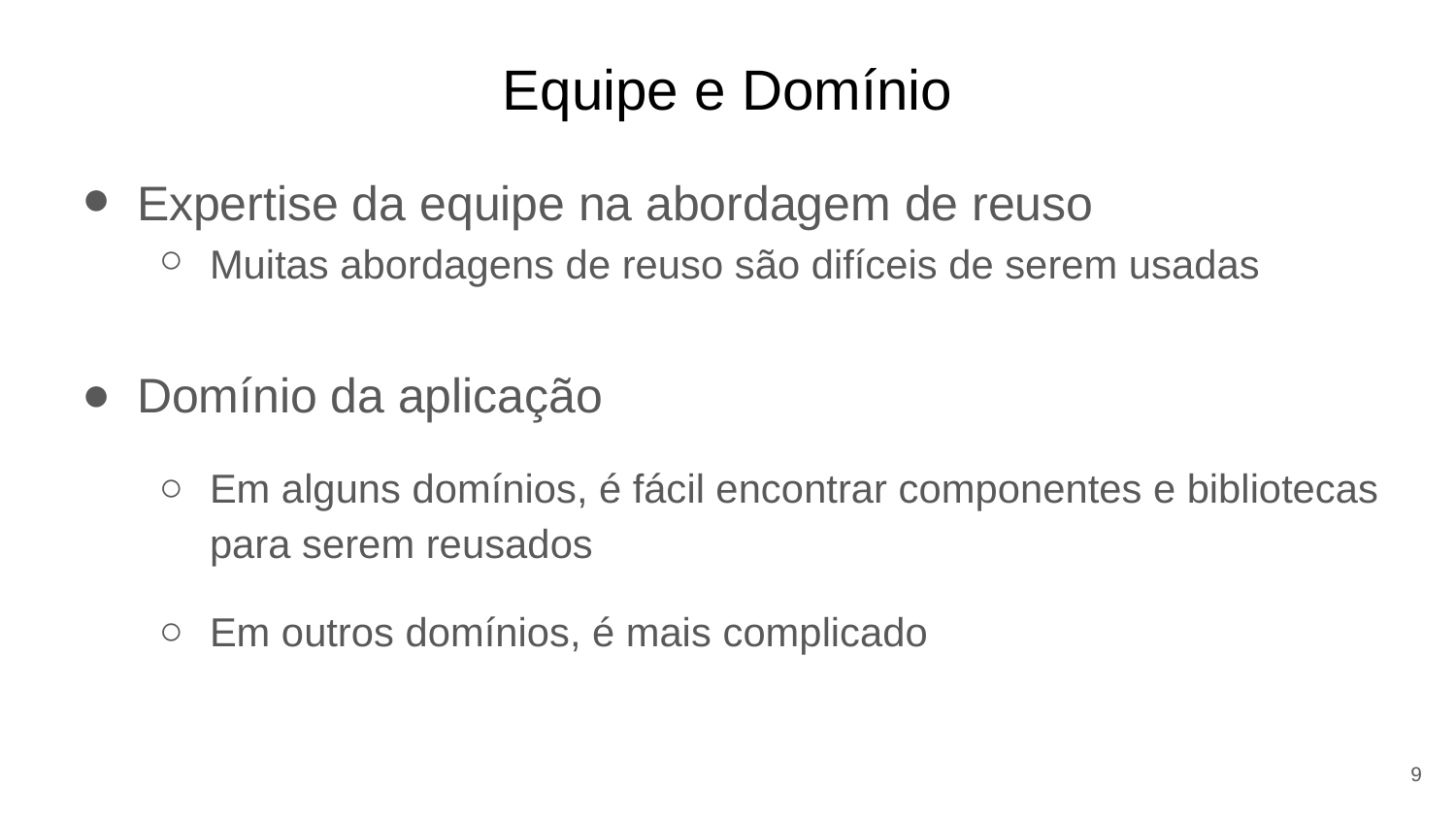

# Equipe e Domínio
Expertise da equipe na abordagem de reuso
Muitas abordagens de reuso são difíceis de serem usadas

Domínio da aplicação
Em alguns domínios, é fácil encontrar componentes e bibliotecas para serem reusados
Em outros domínios, é mais complicado

9